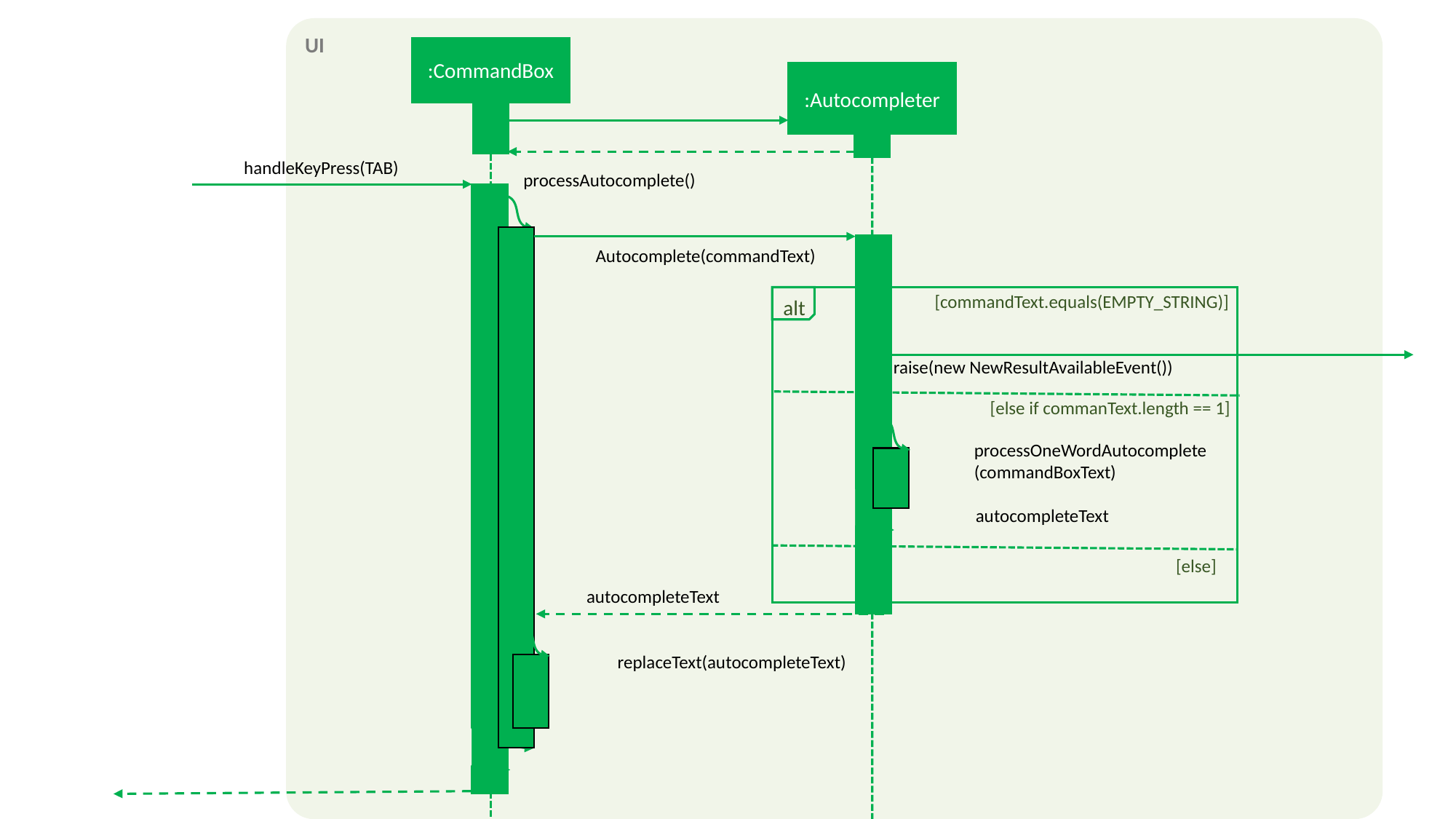

UI
:CommandBox
:Autocompleter

handleKeyPress(TAB)
processAutocomplete()

Autocomplete(commandText)

[commandText.equals(EMPTY_STRING)]
alt
raise(new NewResultAvailableEvent())
[else if commanText.length == 1]
processOneWordAutocomplete(commandBoxText)

autocompleteText
[else]
autocompleteText
replaceText(autocompleteText)